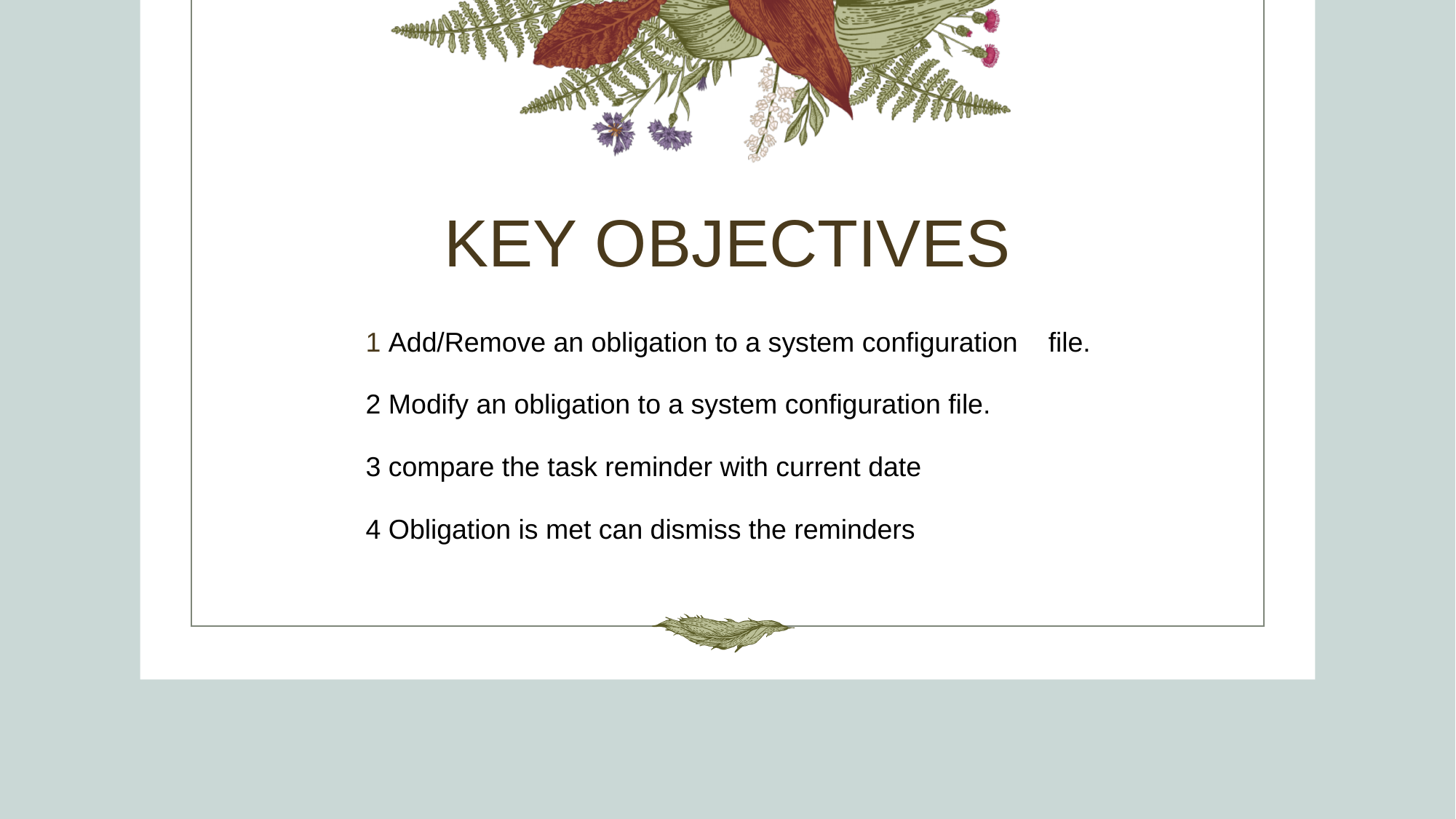

# KEY OBJECTIVES
 1 Add/Remove an obligation to a system configuration    file.
 2 Modify an obligation to a system configuration file.
 3 compare the task reminder with current date
 4 Obligation is met can dismiss the reminders